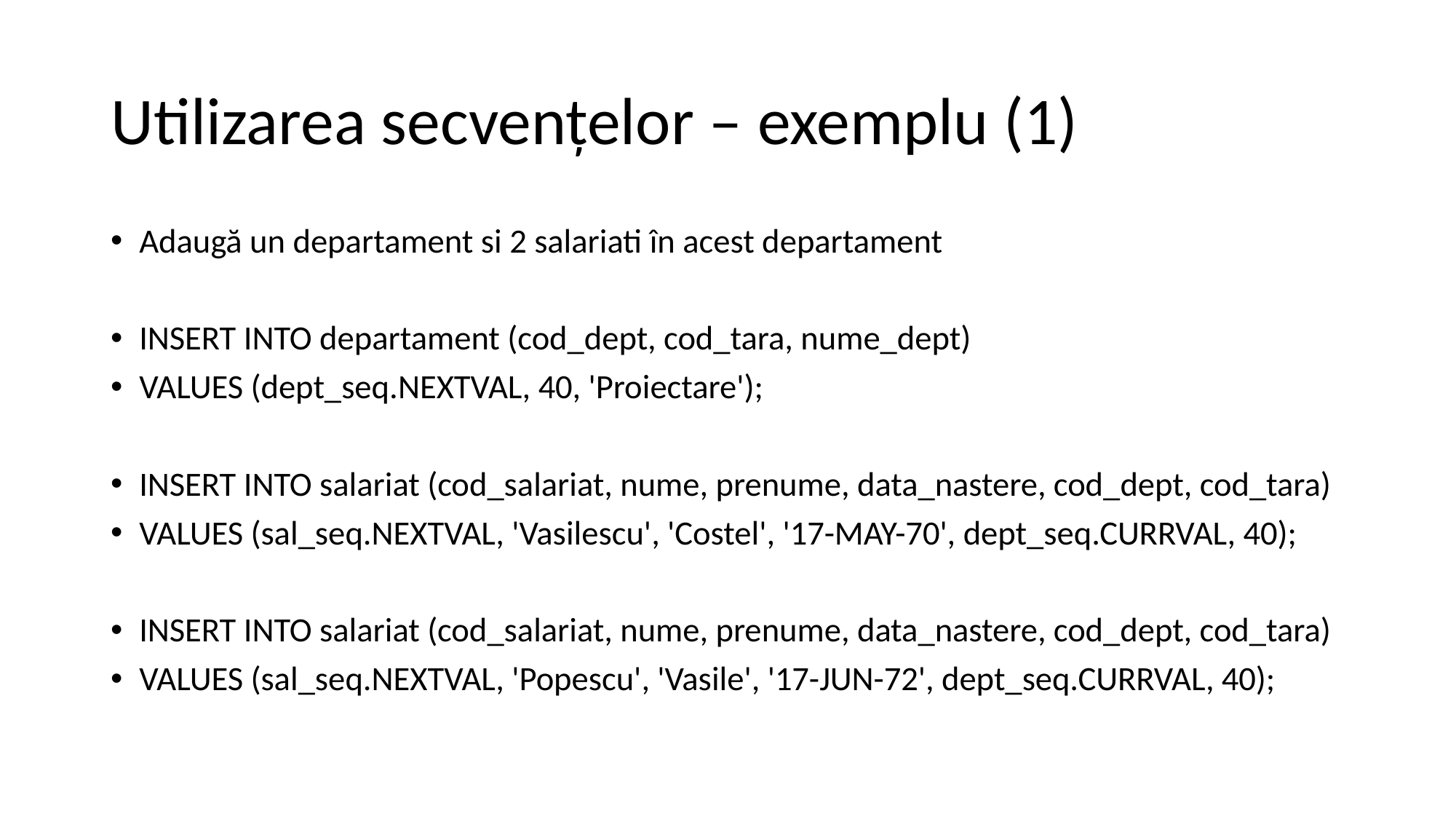

# Utilizarea secvenţelor – exemplu (1)
Adaugă un departament si 2 salariati în acest departament

insert into departament (cod_dept, cod_tara, nume_dept)
values (dept_seq.nextval, 40, 'Proiectare');

insert into salariat (cod_salariat, nume, prenume, data_nastere, cod_dept, cod_tara)
VALUES (sal_seq.NEXTVAL, 'Vasilescu', 'Costel', '17-MAY-70', dept_seq.CURRVAL, 40);

INSERT INTO salariat (cod_salariat, nume, prenume, data_nastere, cod_dept, cod_tara)
VALUES (sal_seq.NEXTVAL, 'Popescu', 'Vasile', '17-JUN-72', dept_seq.CURRVAL, 40);